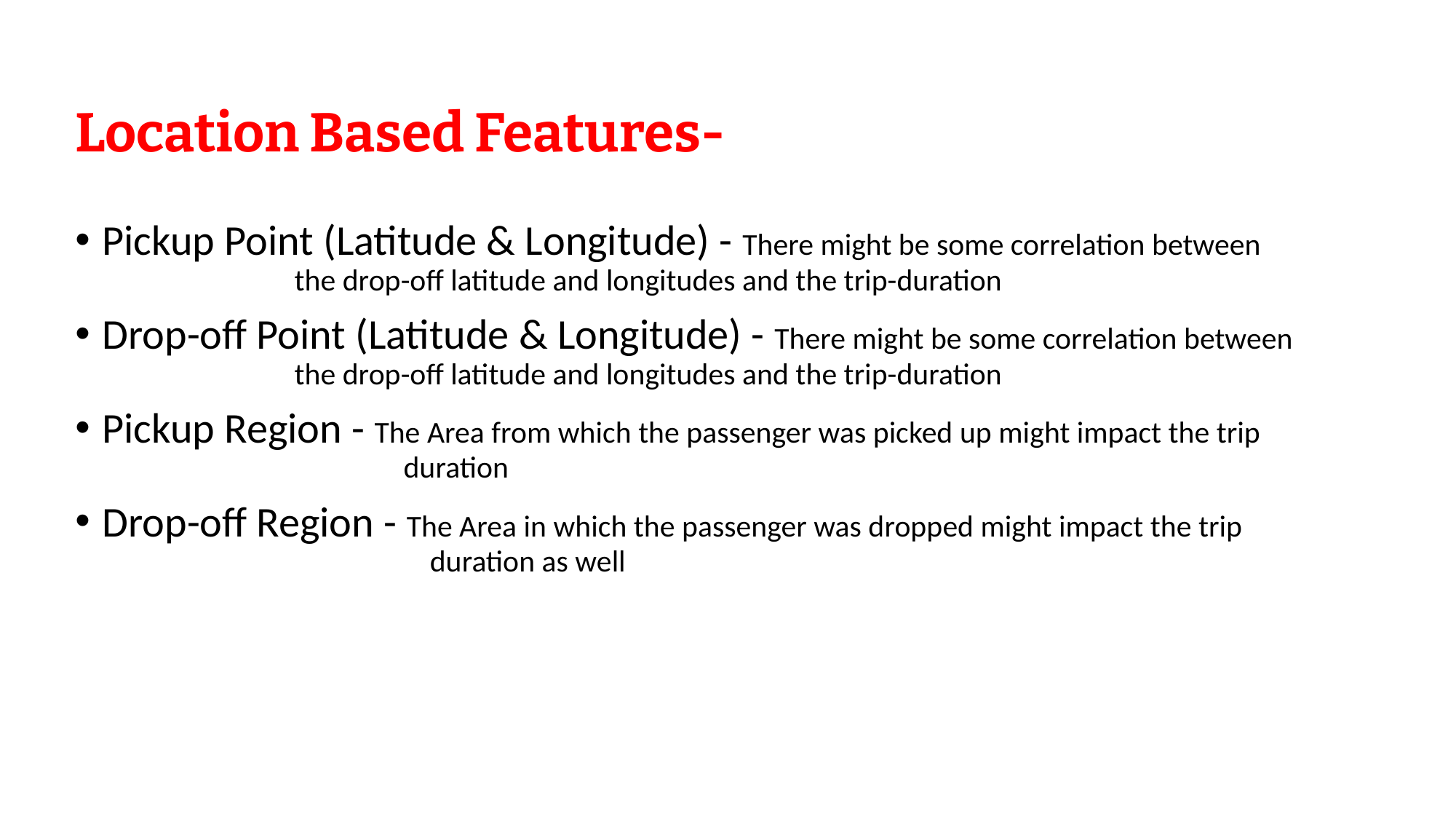

# Location Based Features-
Pickup Point (Latitude & Longitude) - There might be some correlation between 		            the drop-off latitude and longitudes and the trip-duration
Drop-off Point (Latitude & Longitude) - There might be some correlation between 		            the drop-off latitude and longitudes and the trip-duration
Pickup Region - The Area from which the passenger was picked up might impact the trip 			            duration
Drop-off Region - The Area in which the passenger was dropped might impact the trip 				duration as well